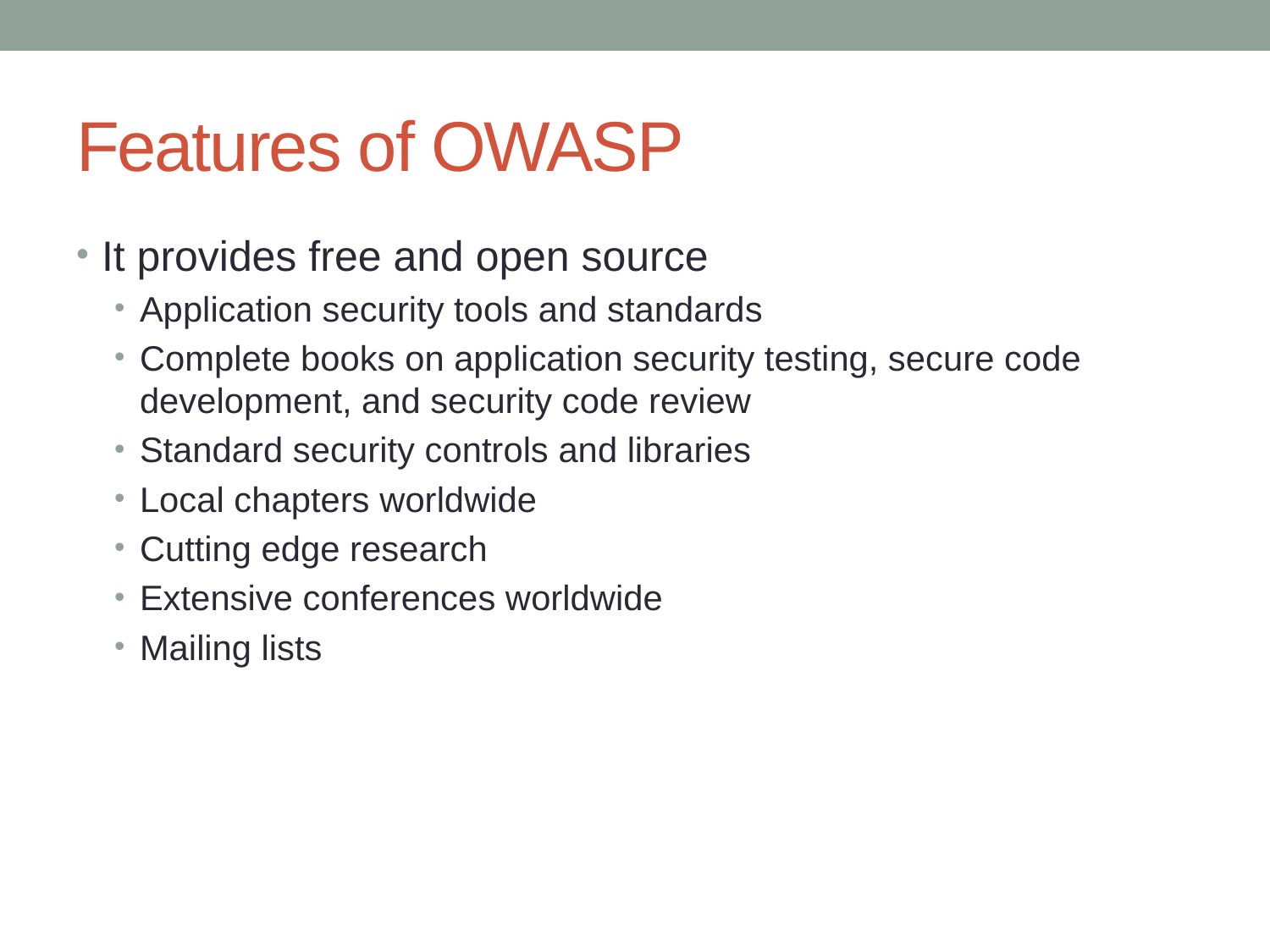

# Features of OWASP
It provides free and open source
Application security tools and standards
Complete books on application security testing, secure code development, and security code review
Standard security controls and libraries
Local chapters worldwide
Cutting edge research
Extensive conferences worldwide
Mailing lists